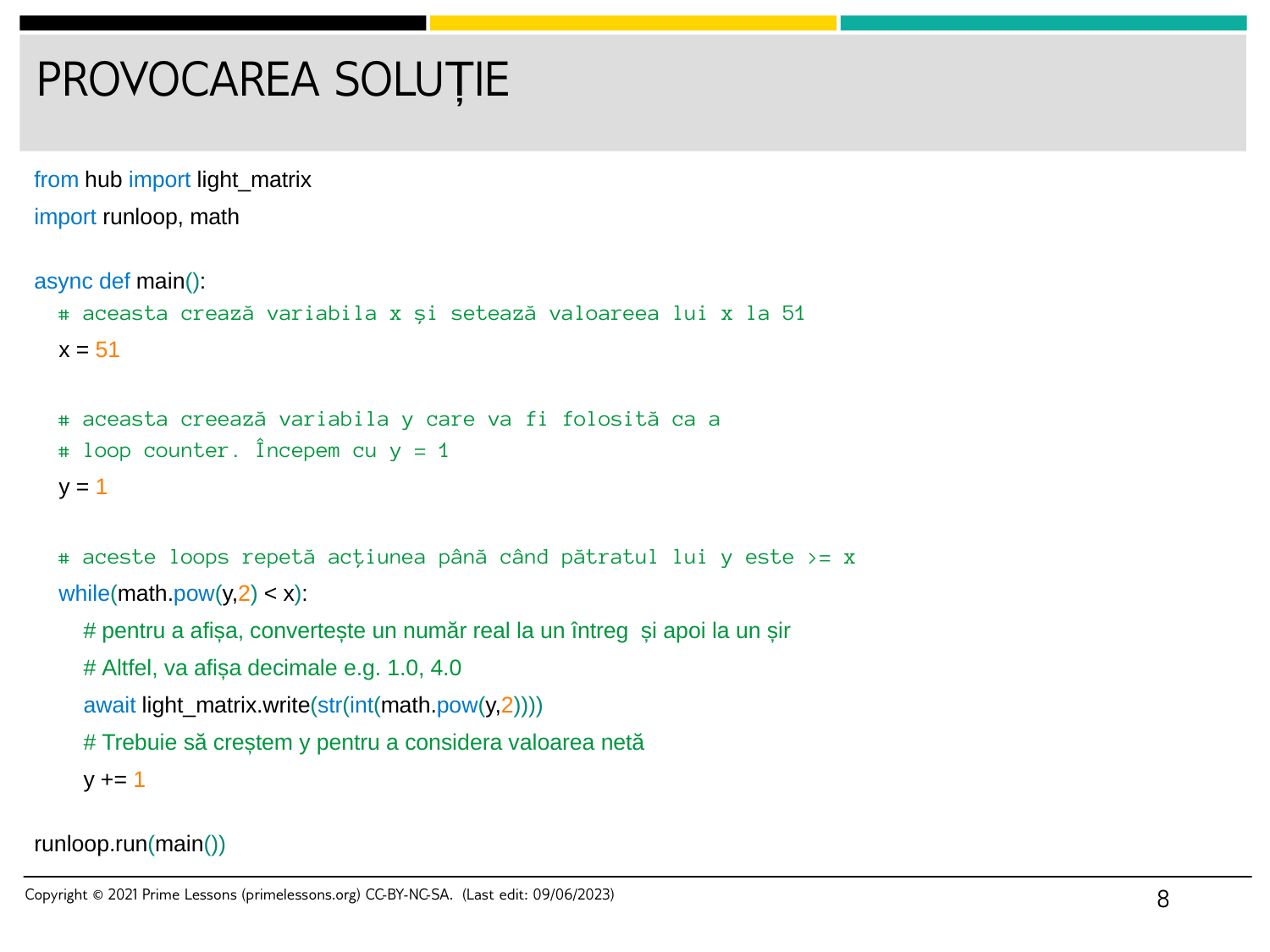

# PROVOCAREA SOLUȚIE
from hub import light_matrix
import runloop, math
async def main():
  # aceasta crează variabila x și setează valoareea lui x la 51
    x = 51

  # aceasta creează variabila y care va fi folosită ca a
  # loop counter. Începem cu y = 1
    y = 1

  # aceste loops repetă acțiunea până când pătratul lui y este >= x
    while(math.pow(y,2) < x):
        # pentru a afișa, convertește un număr real la un întreg  și apoi la un șir
        # Altfel, va afișa decimale e.g. 1.0, 4.0
        await light_matrix.write(str(int(math.pow(y,2))))
        # Trebuie să creștem y pentru a considera valoarea netă
        y += 1
runloop.run(main())
8
Copyright © 2021 Prime Lessons (primelessons.org) CC-BY-NC-SA.  (Last edit: 09/06/2023)